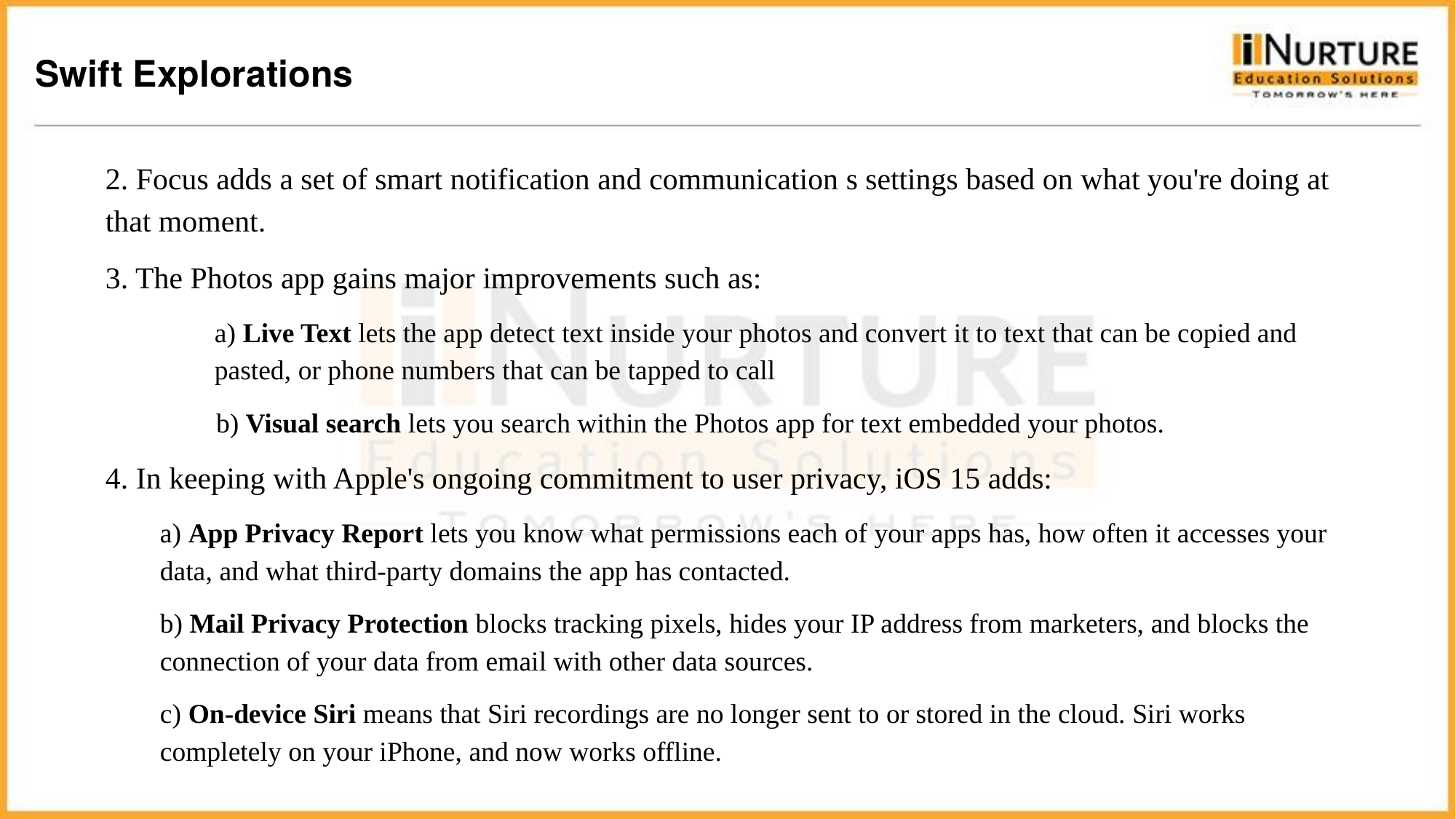

Swift Explorations
2. Focus adds a set of smart notification and communication s settings based on what you're doing at that moment.
3. The Photos app gains major improvements such as:
a) Live Text lets the app detect text inside your photos and convert it to text that can be copied and pasted, or phone numbers that can be tapped to call
                b) Visual search lets you search within the Photos app for text embedded your photos.
4. In keeping with Apple's ongoing commitment to user privacy, iOS 15 adds:
a) App Privacy Report lets you know what permissions each of your apps has, how often it accesses your data, and what third-party domains the app has contacted.
b) Mail Privacy Protection blocks tracking pixels, hides your IP address from marketers, and blocks the connection of your data from email with other data sources.
c) On-device Siri means that Siri recordings are no longer sent to or stored in the cloud. Siri works completely on your iPhone, and now works offline.